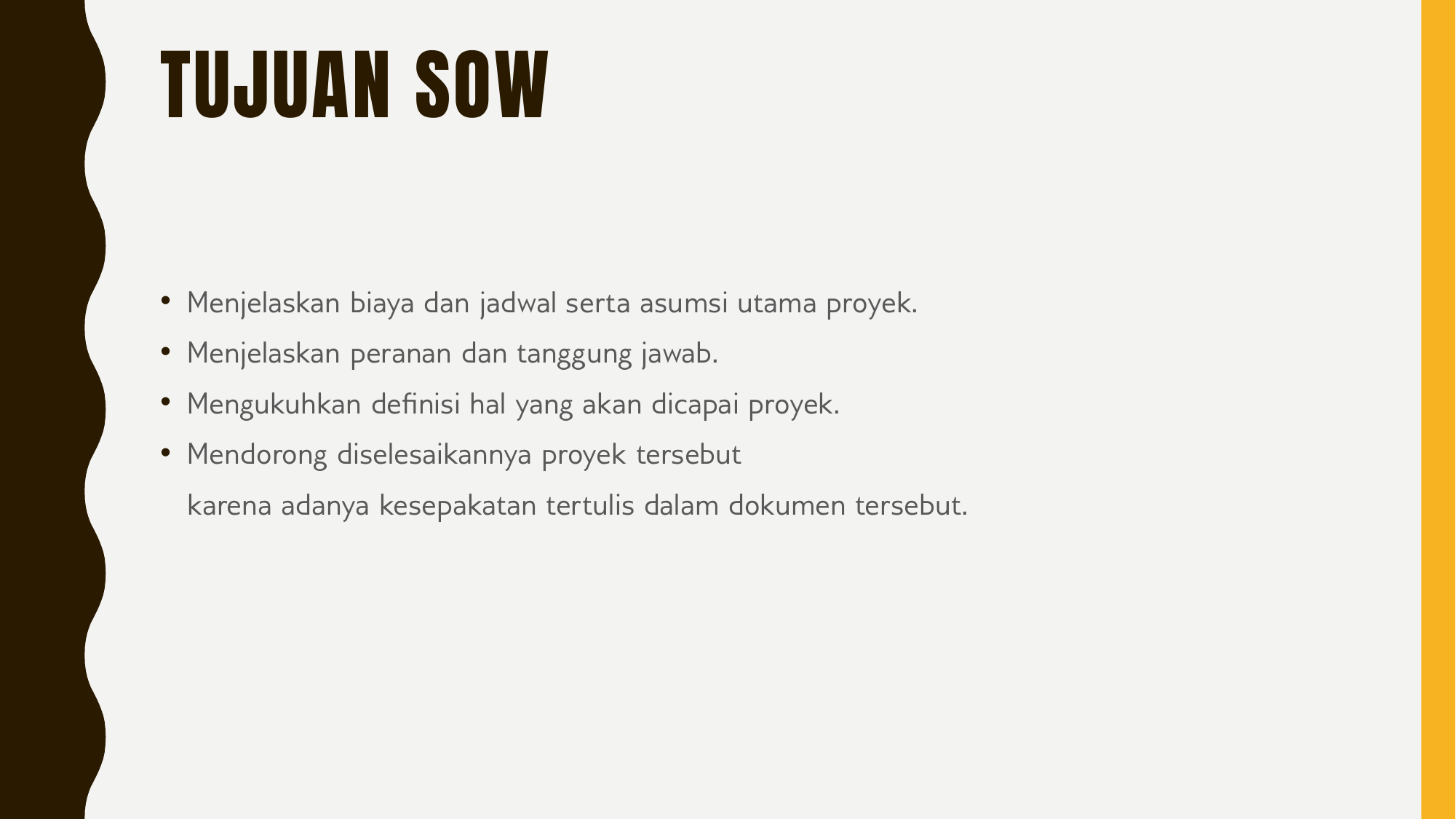

# Tujuan SOW
Menjelaskan biaya dan jadwal serta asumsi utama proyek.
Menjelaskan peranan dan tanggung jawab.
Mengukuhkan definisi hal yang akan dicapai proyek.
Mendorong diselesaikannya proyek tersebut
   karena adanya kesepakatan tertulis dalam dokumen tersebut.